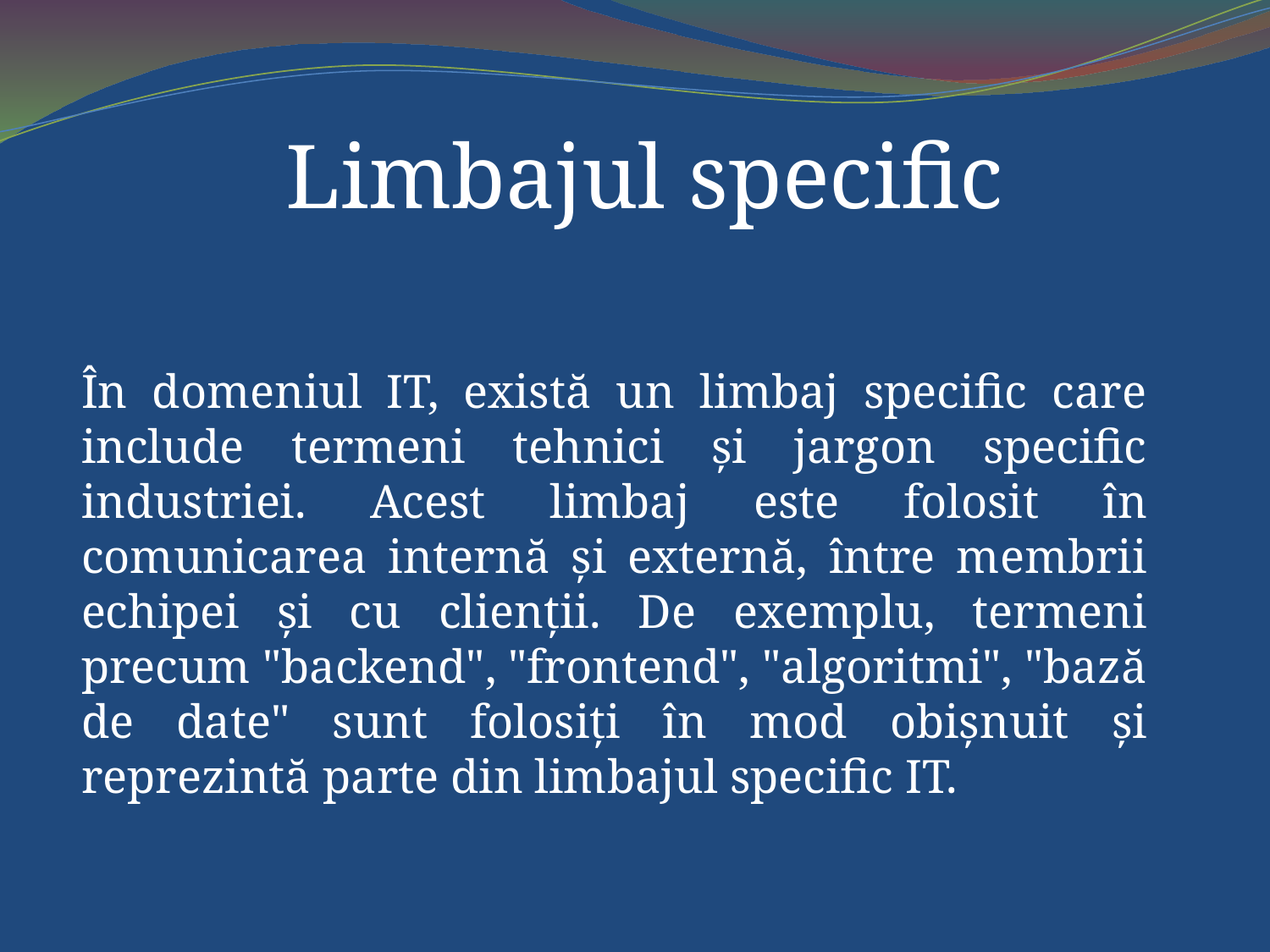

# Limbajul specific
În domeniul IT, există un limbaj specific care include termeni tehnici și jargon specific industriei. Acest limbaj este folosit în comunicarea internă și externă, între membrii echipei și cu clienții. De exemplu, termeni precum "backend", "frontend", "algoritmi", "bază de date" sunt folosiți în mod obișnuit și reprezintă parte din limbajul specific IT.